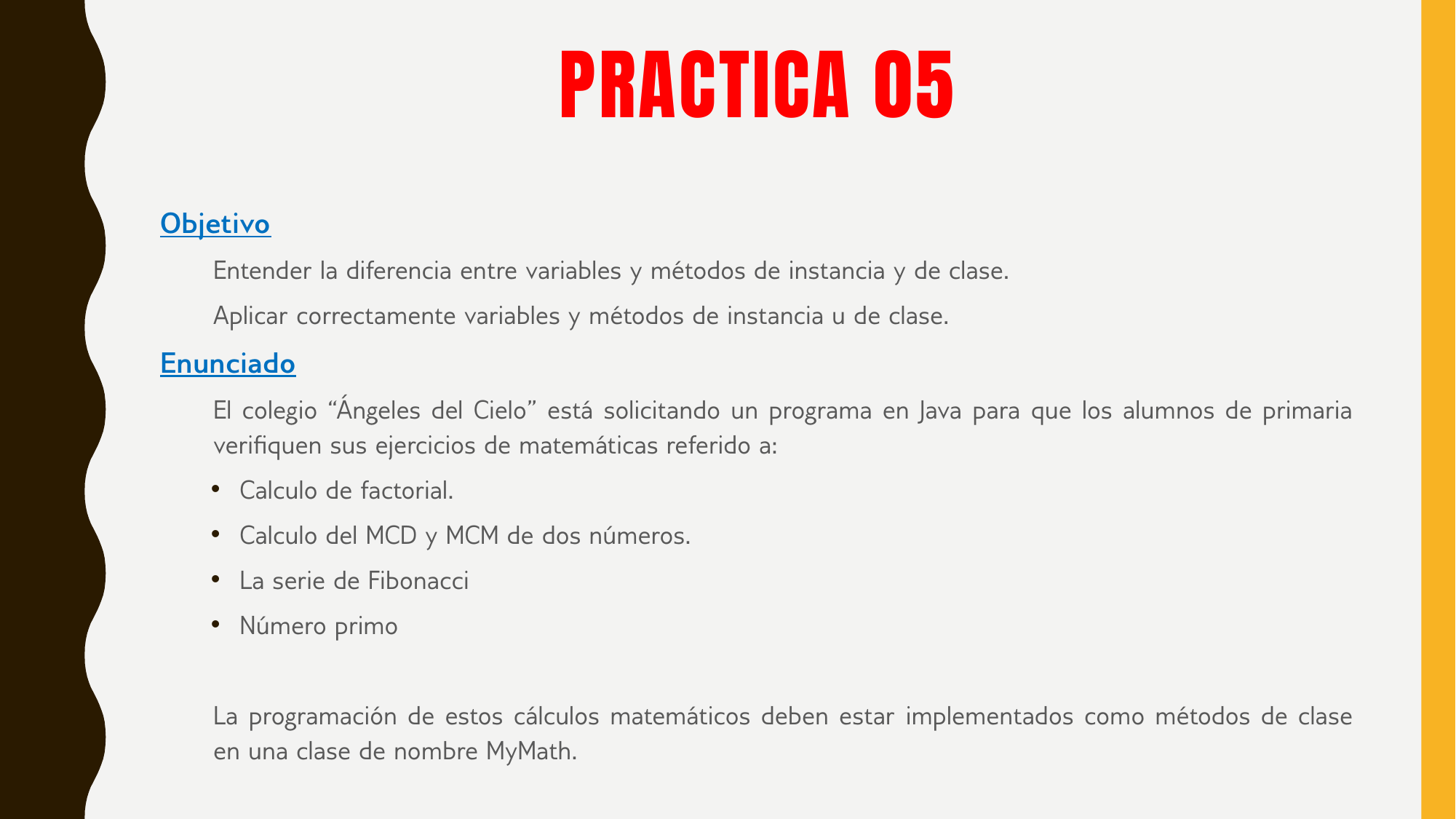

# Practica 05
Objetivo
Entender la diferencia entre variables y métodos de instancia y de clase.
Aplicar correctamente variables y métodos de instancia u de clase.
Enunciado
El colegio “Ángeles del Cielo” está solicitando un programa en Java para que los alumnos de primaria verifiquen sus ejercicios de matemáticas referido a:
Calculo de factorial.
Calculo del MCD y MCM de dos números.
La serie de Fibonacci
Número primo

La programación de estos cálculos matemáticos deben estar implementados como métodos de clase en una clase de nombre MyMath.